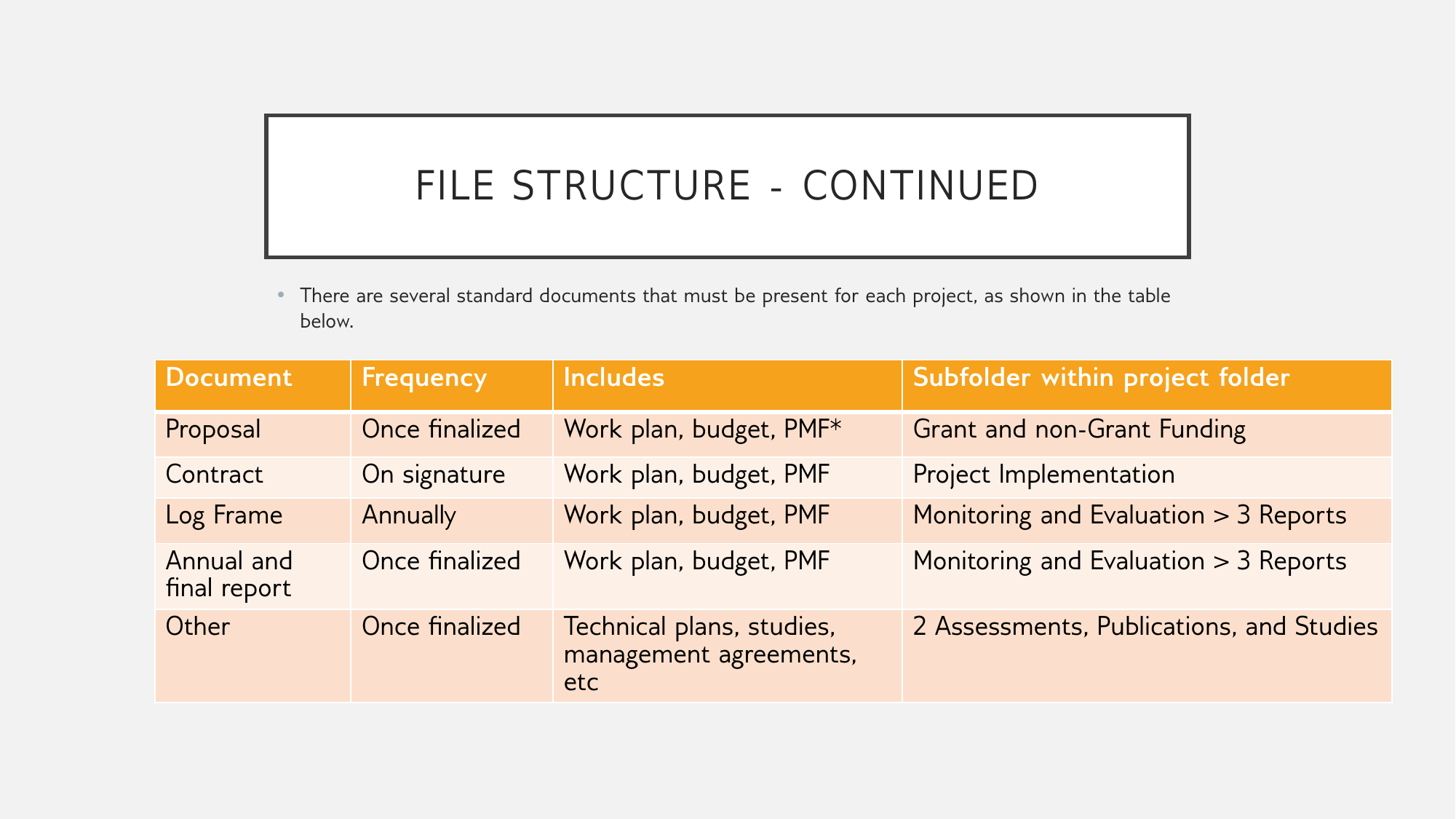

# File structure - continued
There are several standard documents that must be present for each project, as shown in the table below.

| Document | Frequency | Includes | Subfolder within project folder |
| --- | --- | --- | --- |
| Proposal | Once finalized | Work plan, budget, PMF\* | Grant and non-Grant Funding |
| Contract | On signature | Work plan, budget, PMF | Project Implementation |
| Log Frame | Annually | Work plan, budget, PMF | Monitoring and Evaluation > 3 Reports |
| Annual and final report | Once finalized | Work plan, budget, PMF | Monitoring and Evaluation > 3 Reports |
| Other | Once finalized | Technical plans, studies, management agreements, etc | 2 Assessments, Publications, and Studies |